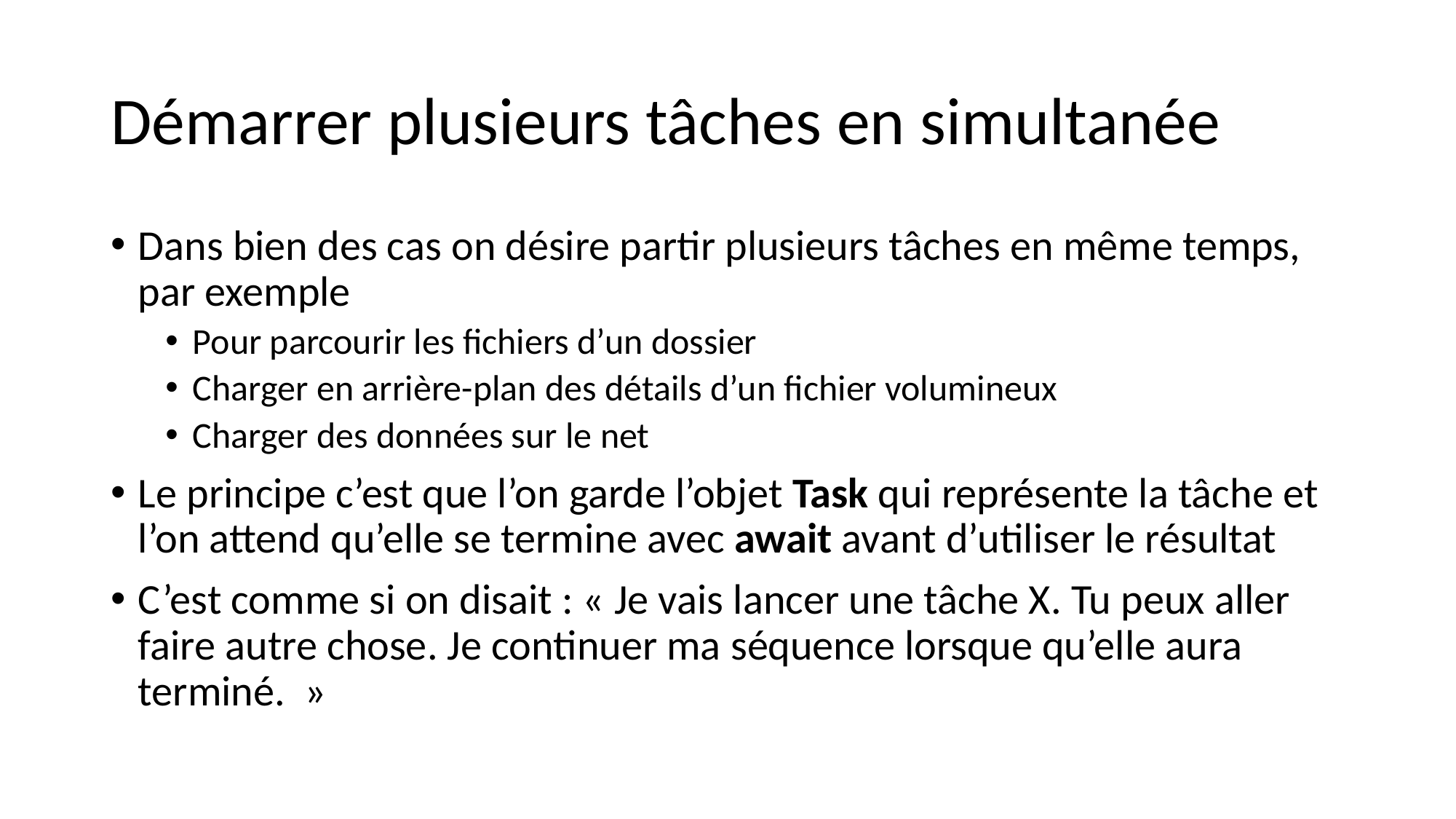

# Démarrer plusieurs tâches en simultanée
Dans bien des cas on désire partir plusieurs tâches en même temps, par exemple
Pour parcourir les fichiers d’un dossier
Charger en arrière-plan des détails d’un fichier volumineux
Charger des données sur le net
Le principe c’est que l’on garde l’objet Task qui représente la tâche et l’on attend qu’elle se termine avec await avant d’utiliser le résultat
C’est comme si on disait : « Je vais lancer une tâche X. Tu peux aller faire autre chose. Je continuer ma séquence lorsque qu’elle aura terminé.  »